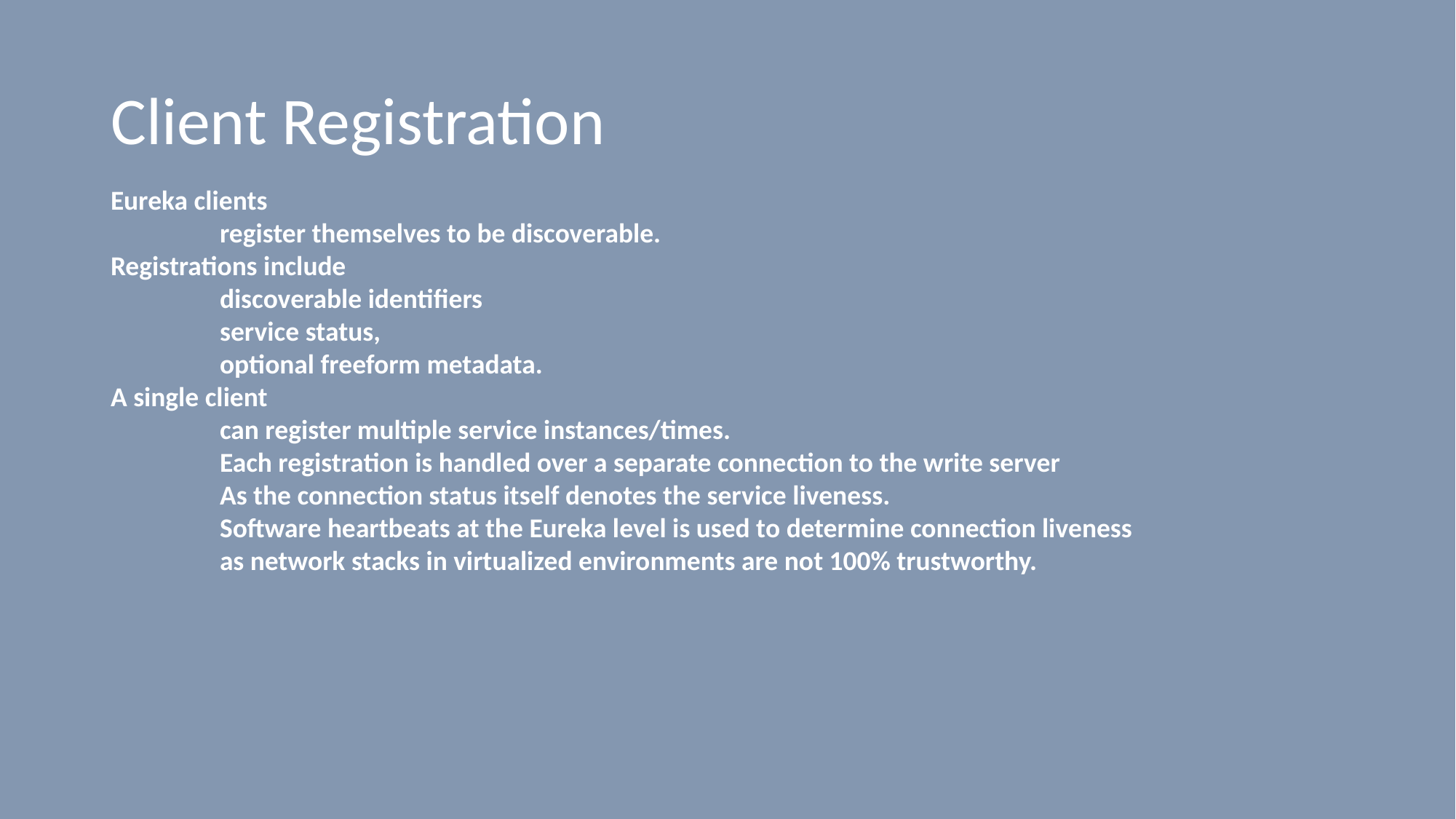

# Client Registration
Eureka clients
	register themselves to be discoverable.
Registrations include
	discoverable identifiers
	service status,
	optional freeform metadata.
A single client
	can register multiple service instances/times.
	Each registration is handled over a separate connection to the write server
	As the connection status itself denotes the service liveness.
	Software heartbeats at the Eureka level is used to determine connection liveness
	as network stacks in virtualized environments are not 100% trustworthy.